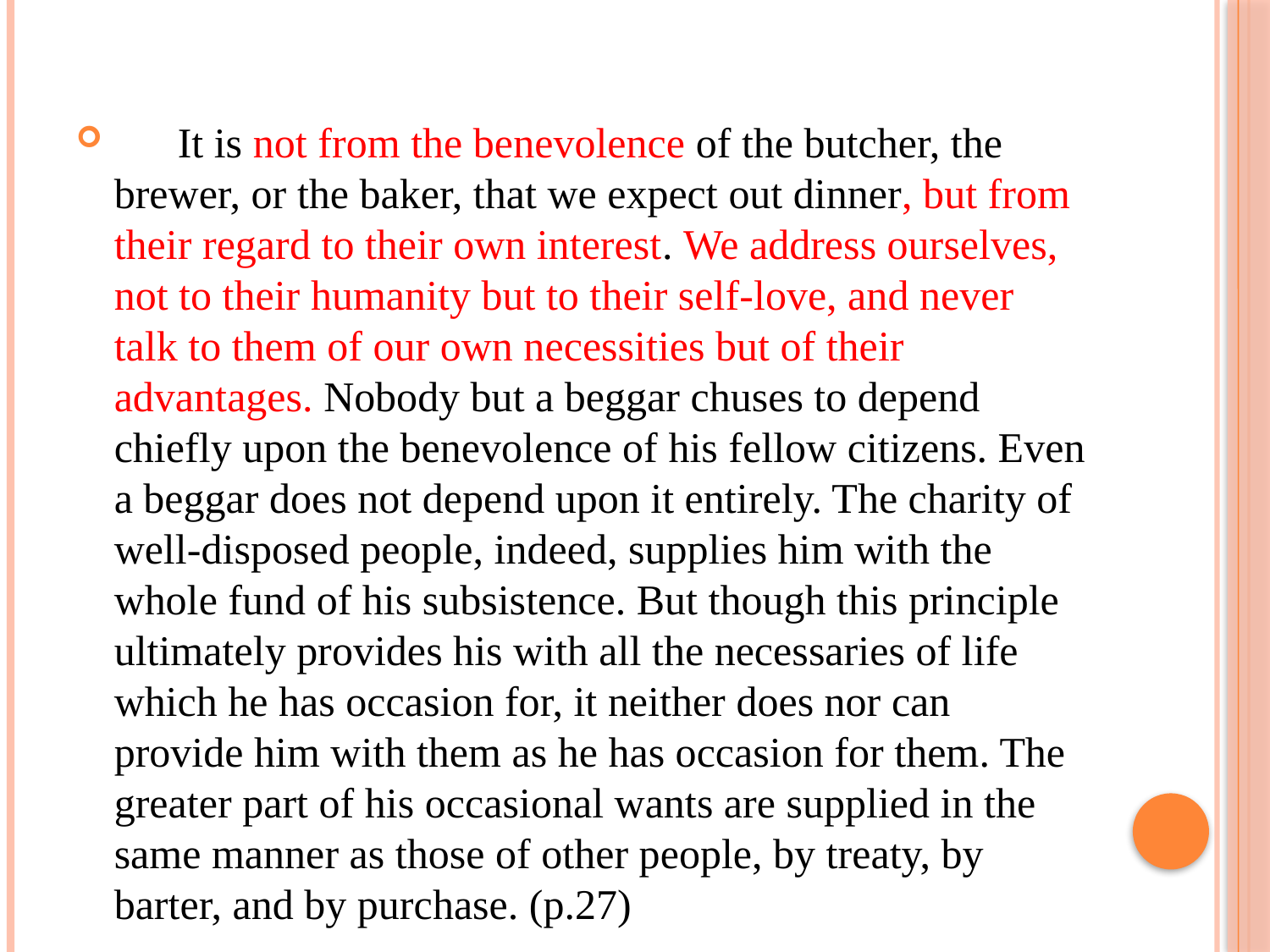

#
      It is not from the benevolence of the butcher, the brewer, or the baker, that we expect out dinner, but from their regard to their own interest. We address ourselves, not to their humanity but to their self-love, and never talk to them of our own necessities but of their advantages. Nobody but a beggar chuses to depend chiefly upon the benevolence of his fellow citizens. Even a beggar does not depend upon it entirely. The charity of well-disposed people, indeed, supplies him with the whole fund of his subsistence. But though this principle ultimately provides his with all the necessaries of life which he has occasion for, it neither does nor can provide him with them as he has occasion for them. The greater part of his occasional wants are supplied in the same manner as those of other people, by treaty, by barter, and by purchase. (p.27)